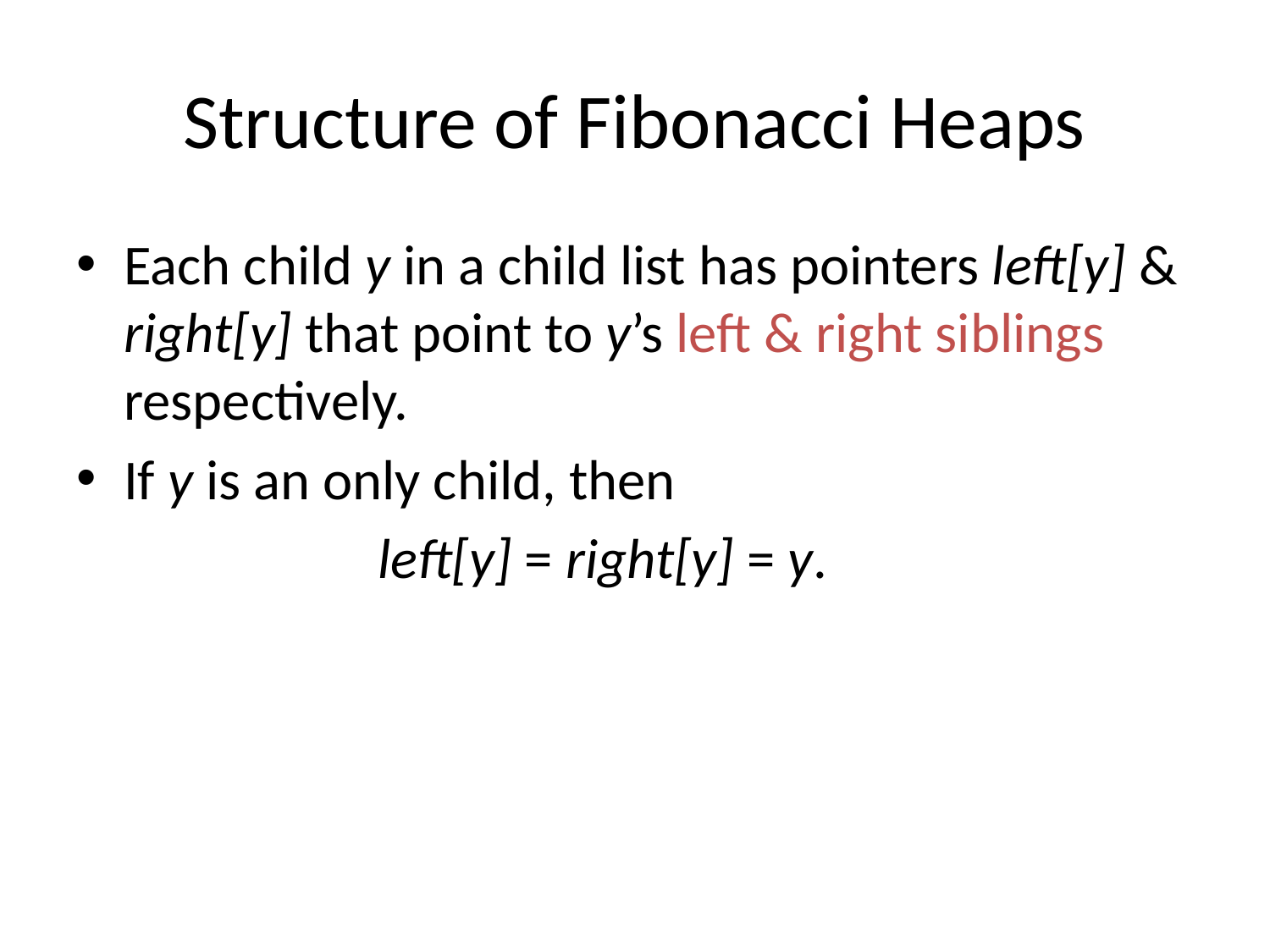

# Structure of Fibonacci Heaps
Each child y in a child list has pointers left[y] & right[y] that point to y’s left & right siblings respectively.
If y is an only child, then
			left[y] = right[y] = y.